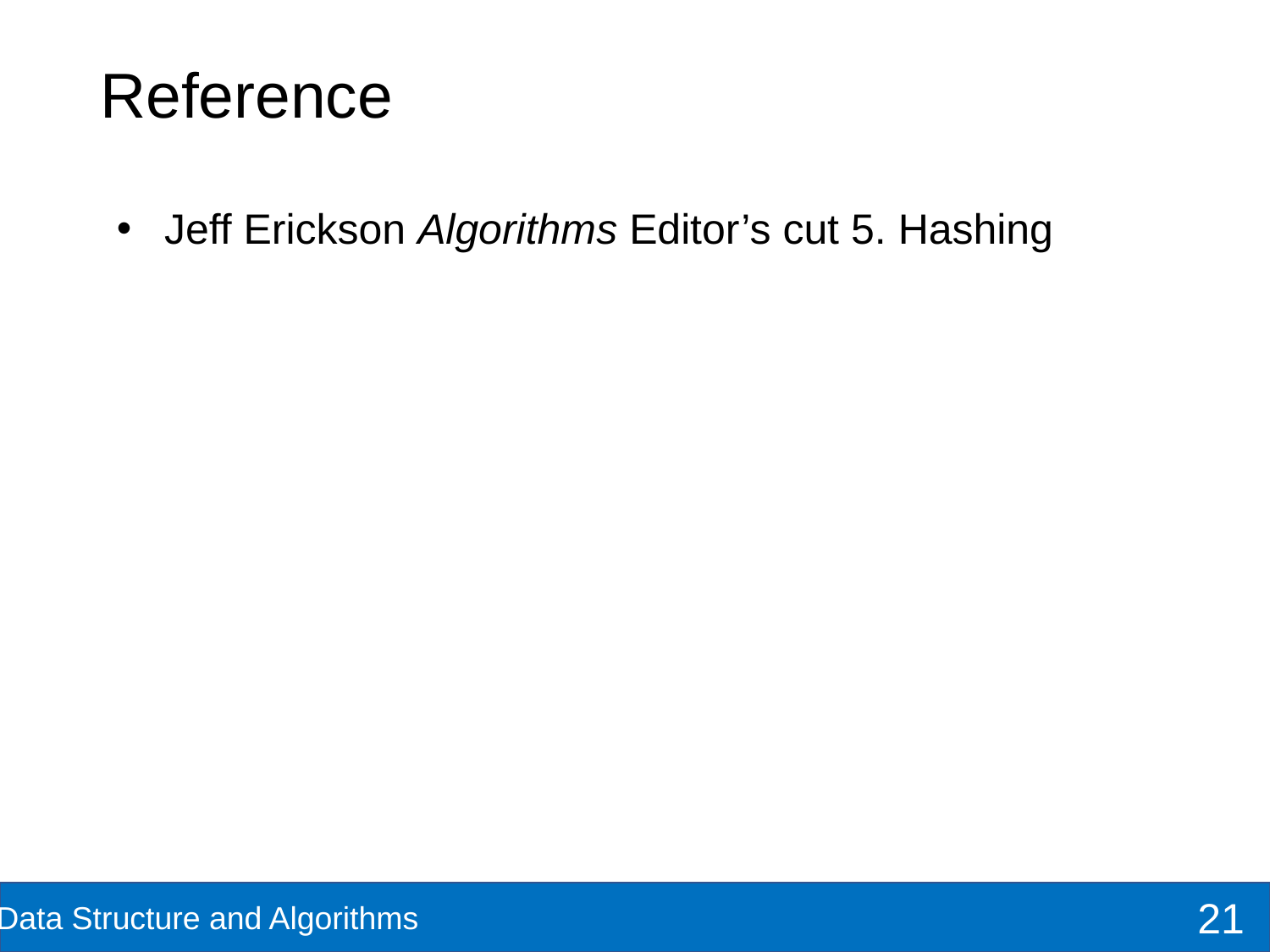

# Reference
Jeff Erickson Algorithms Editor’s cut 5. Hashing
21